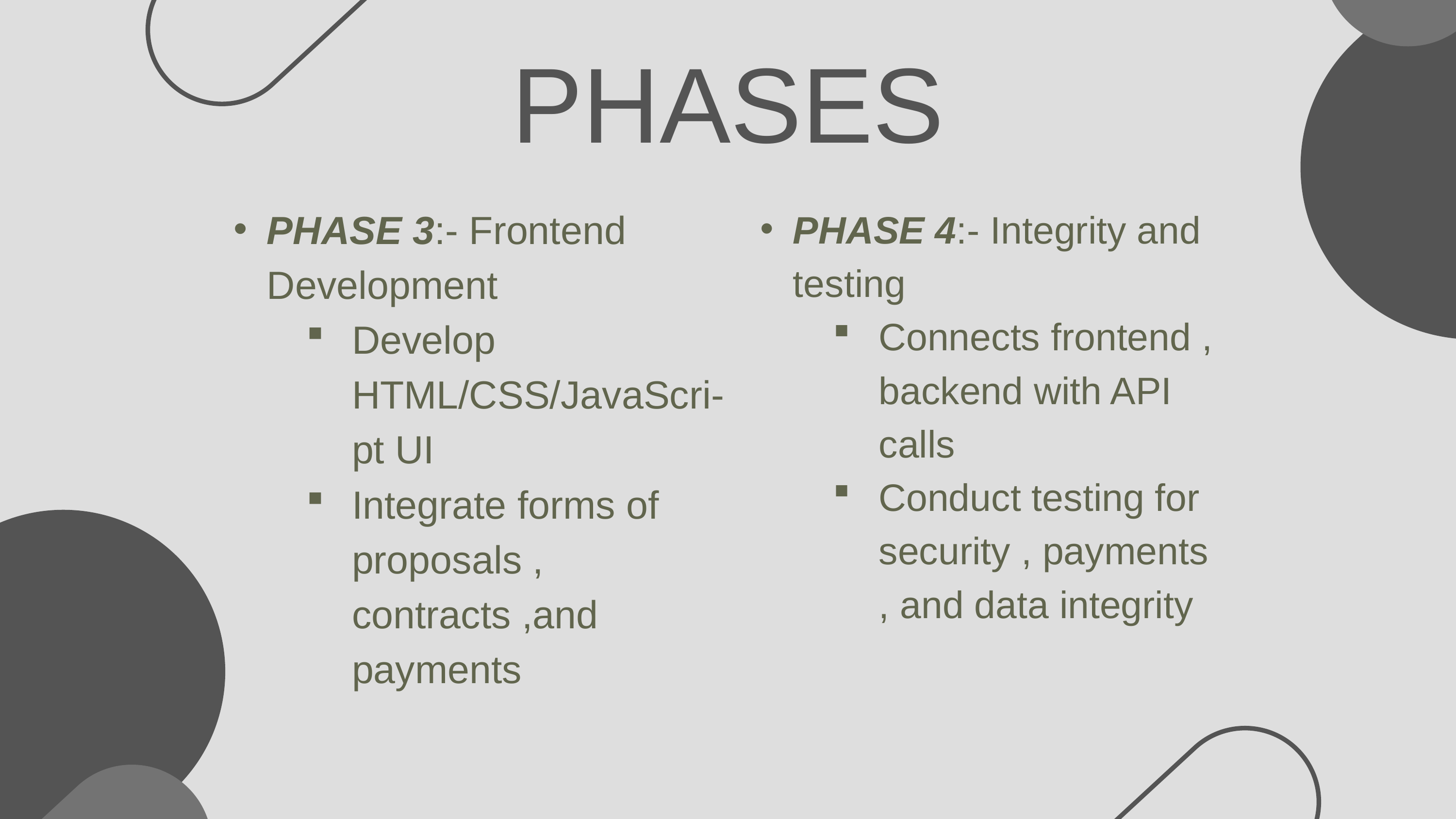

PHASES
PHASE 3:- Frontend Development
Develop HTML/CSS/JavaScri-pt UI
Integrate forms of proposals , contracts ,and payments

PHASE 4:- Integrity and testing
Connects frontend , backend with API calls
Conduct testing for security , payments , and data integrity